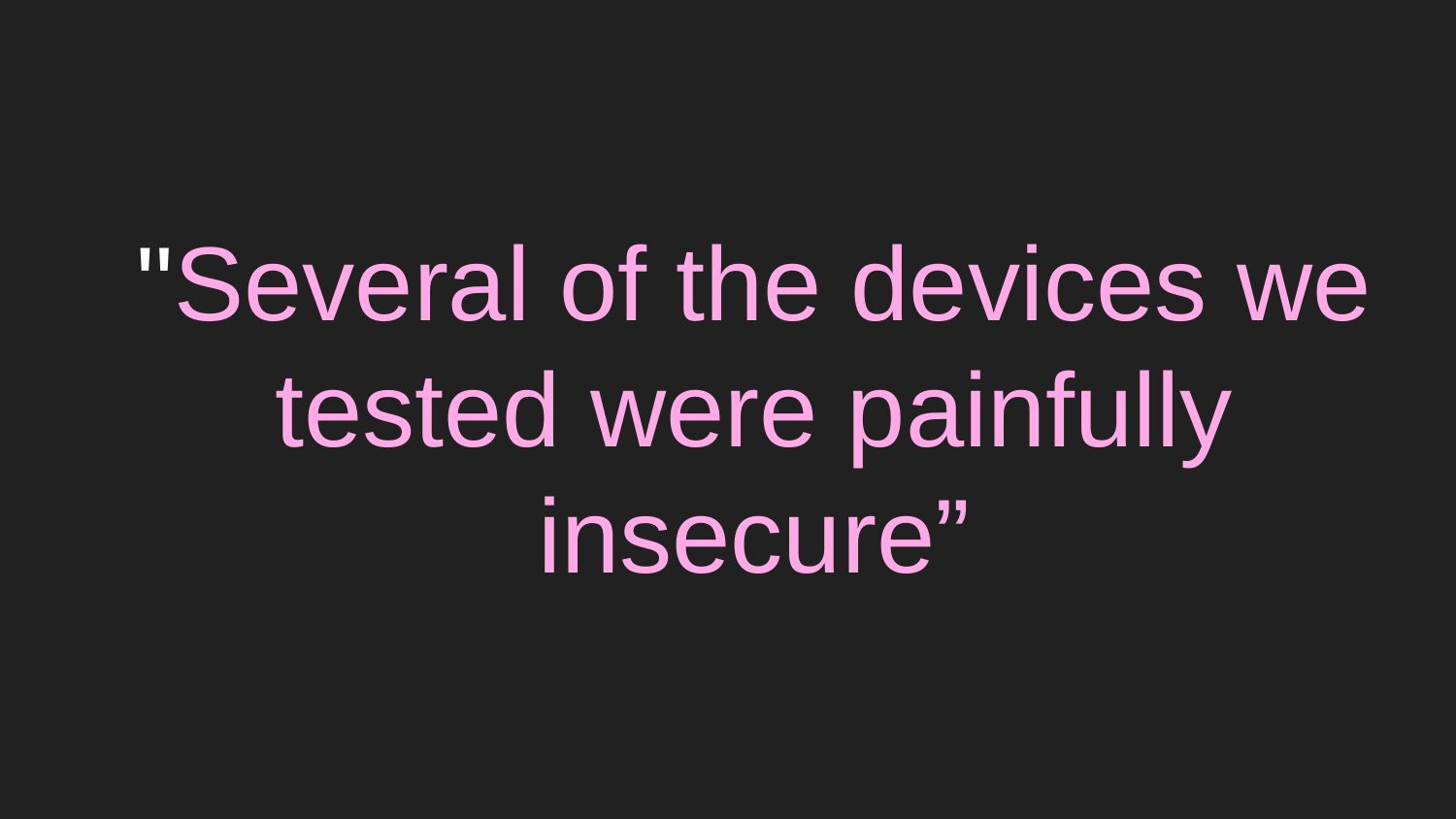

# "Several of the devices we tested were painfully insecure”